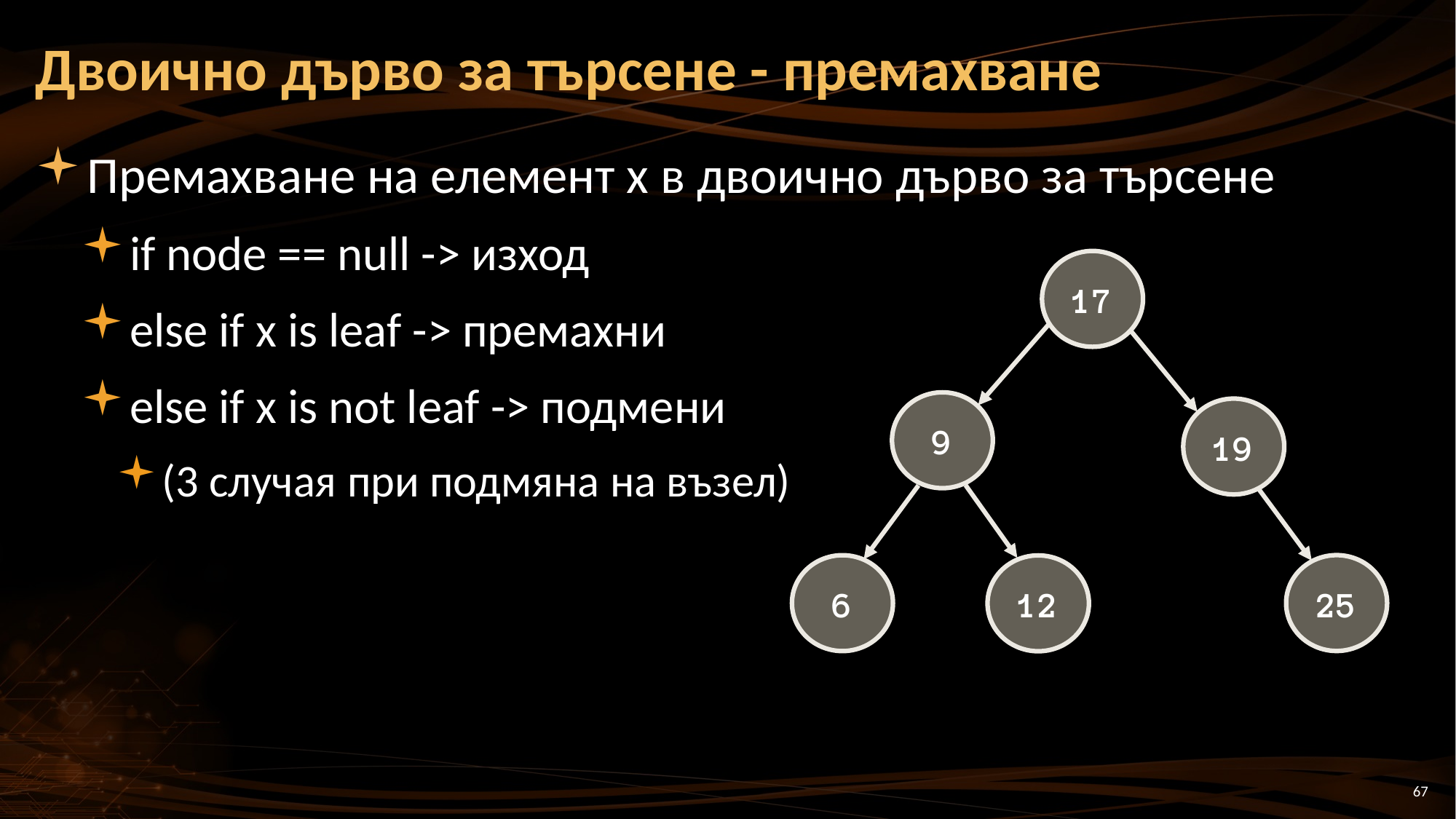

Двоично дърво за търсене - премахване
Премахване на елемент x в двоично дърво за търсене
if node == null -> изход
else if x is leaf -> премахни
else if x is not leaf -> подмени
(3 случая при подмяна на възел)
17
9
19
25
6
12
67